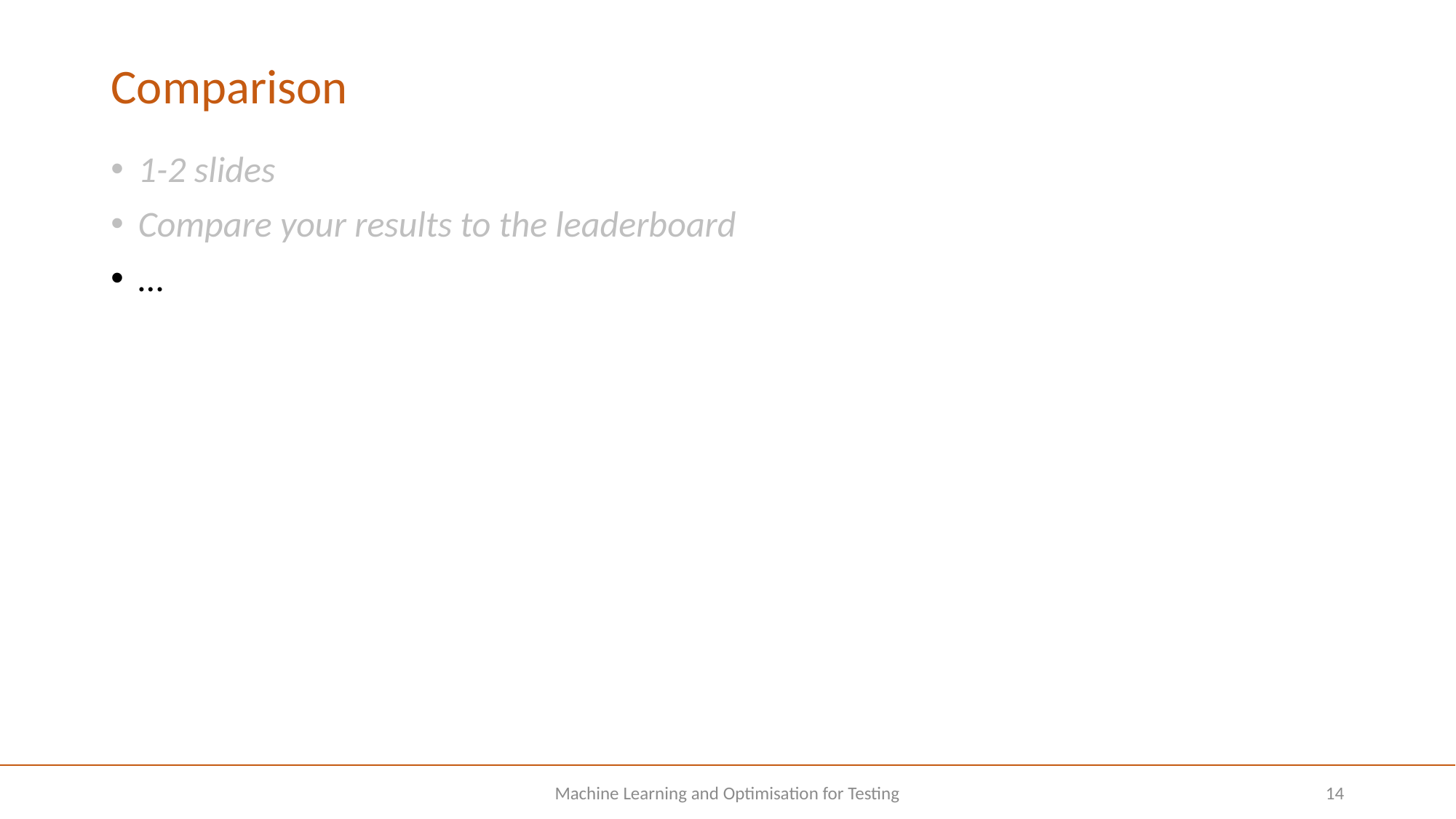

# Comparison
1-2 slides
Compare your results to the leaderboard
…

Machine Learning and Optimisation for Testing
14